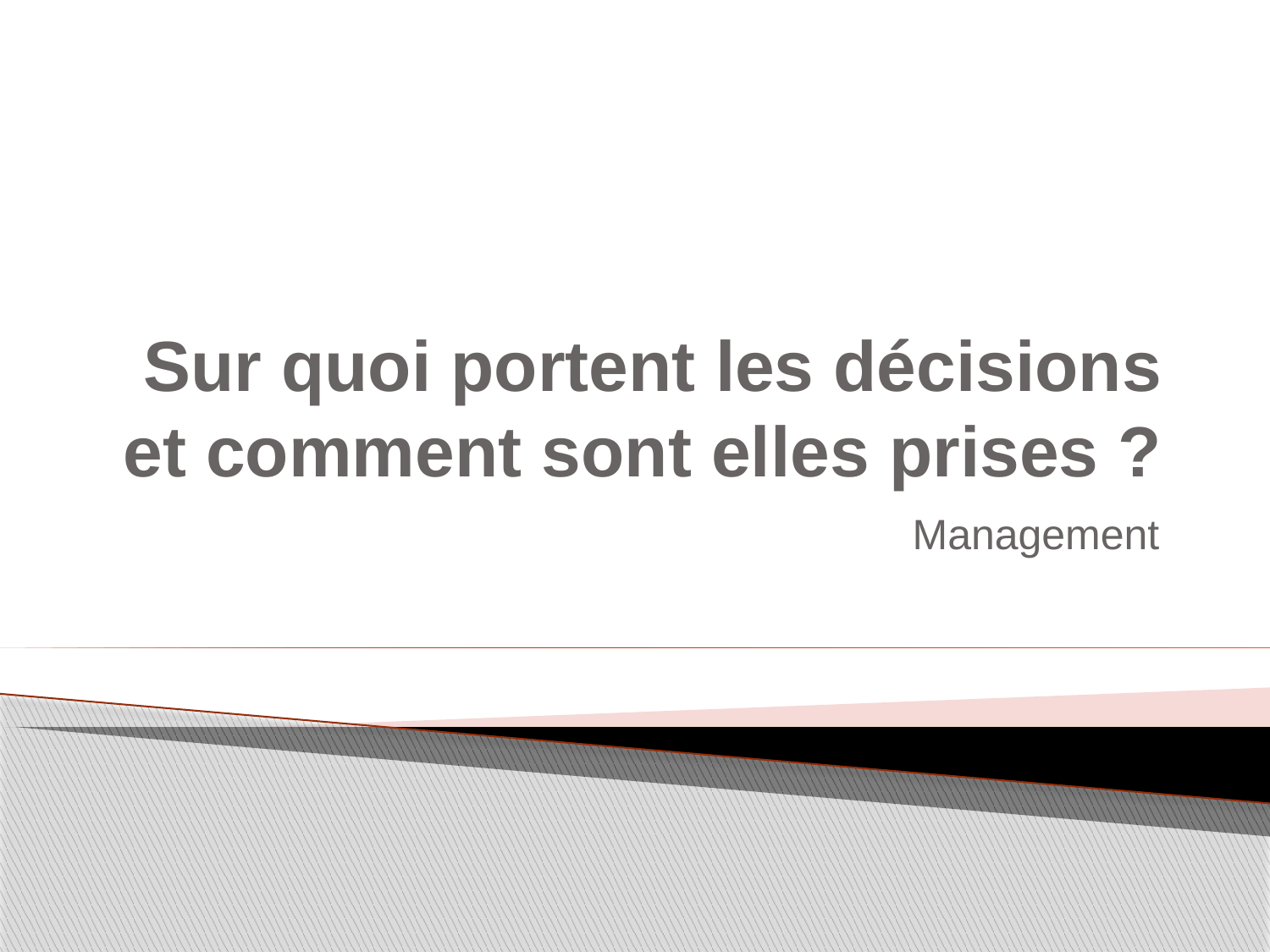

# Sur quoi portent les décisions et comment sont elles prises ?
Management